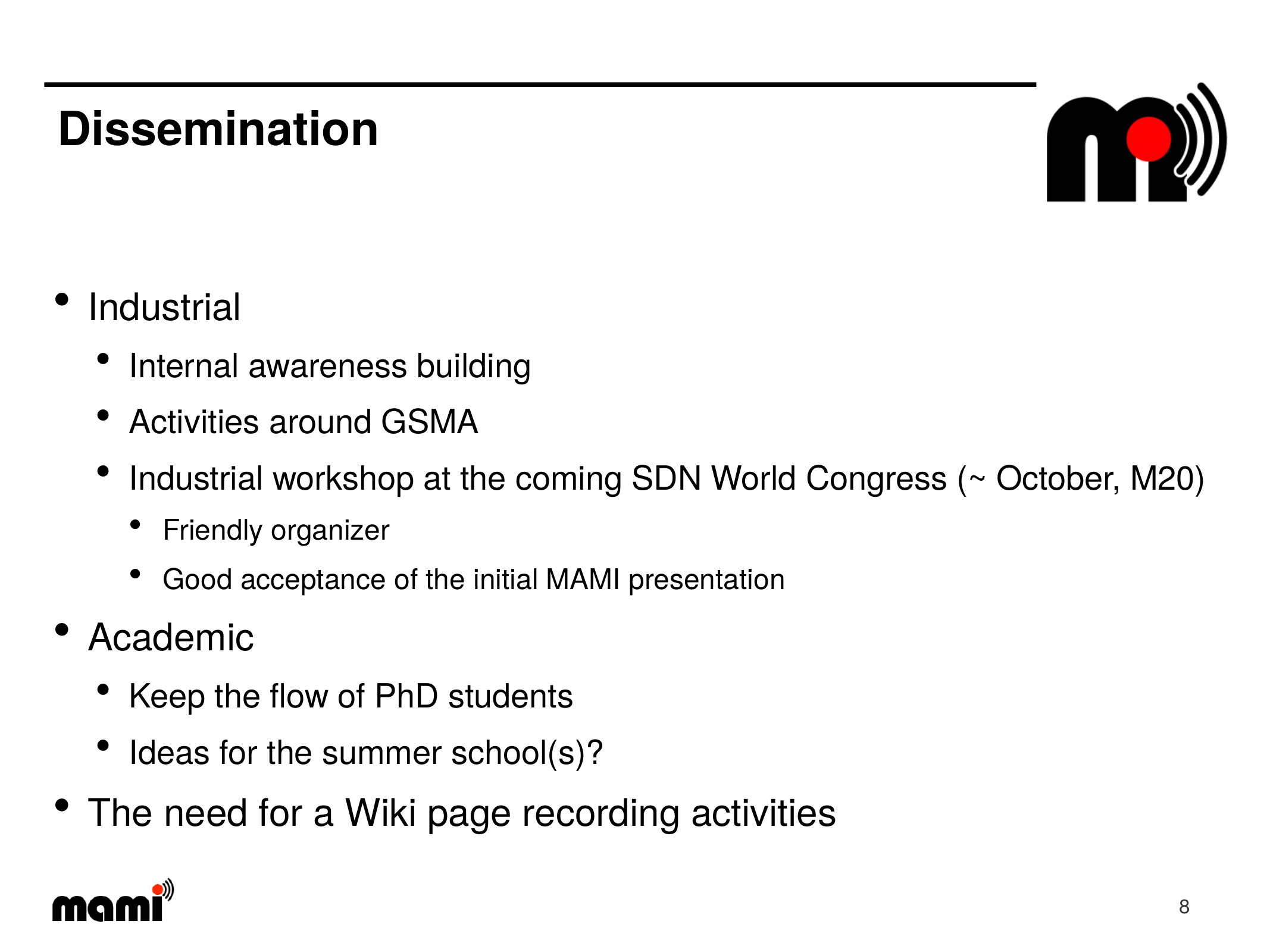

# Dissemination
Industrial
Internal awareness building
Activities around GSMA
Industrial workshop at the coming SDN World Congress (~ October, M20)
Friendly organizer
Good acceptance of the initial MAMI presentation
Academic
Keep the flow of PhD students
Ideas for the summer school(s)?
The need for a Wiki page recording activities
8